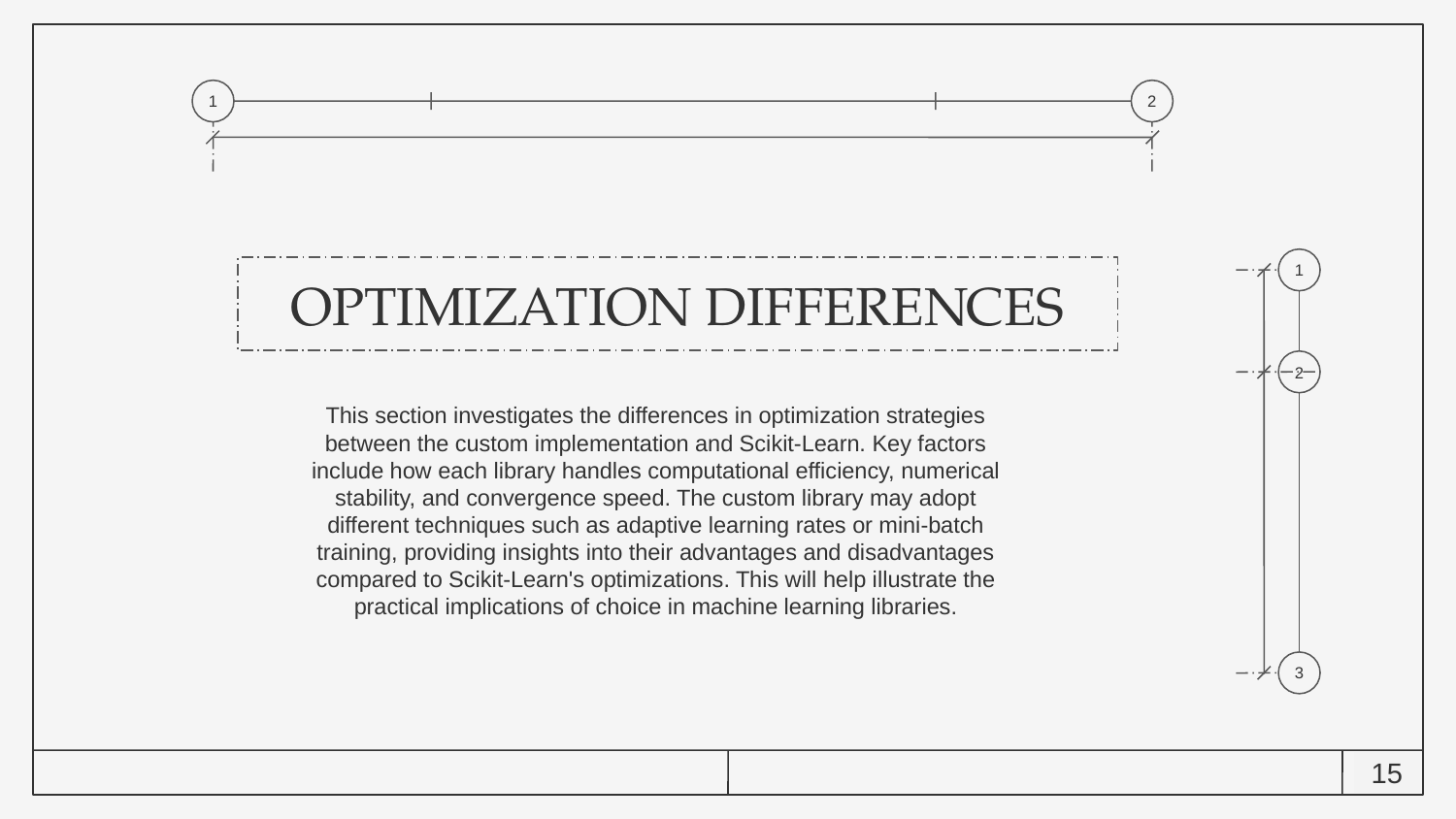

1
2

1

2

3
# OPTIMIZATION DIFFERENCES
This section investigates the differences in optimization strategies between the custom implementation and Scikit-Learn. Key factors include how each library handles computational efficiency, numerical stability, and convergence speed. The custom library may adopt different techniques such as adaptive learning rates or mini-batch training, providing insights into their advantages and disadvantages compared to Scikit-Learn's optimizations. This will help illustrate the practical implications of choice in machine learning libraries.
13
15